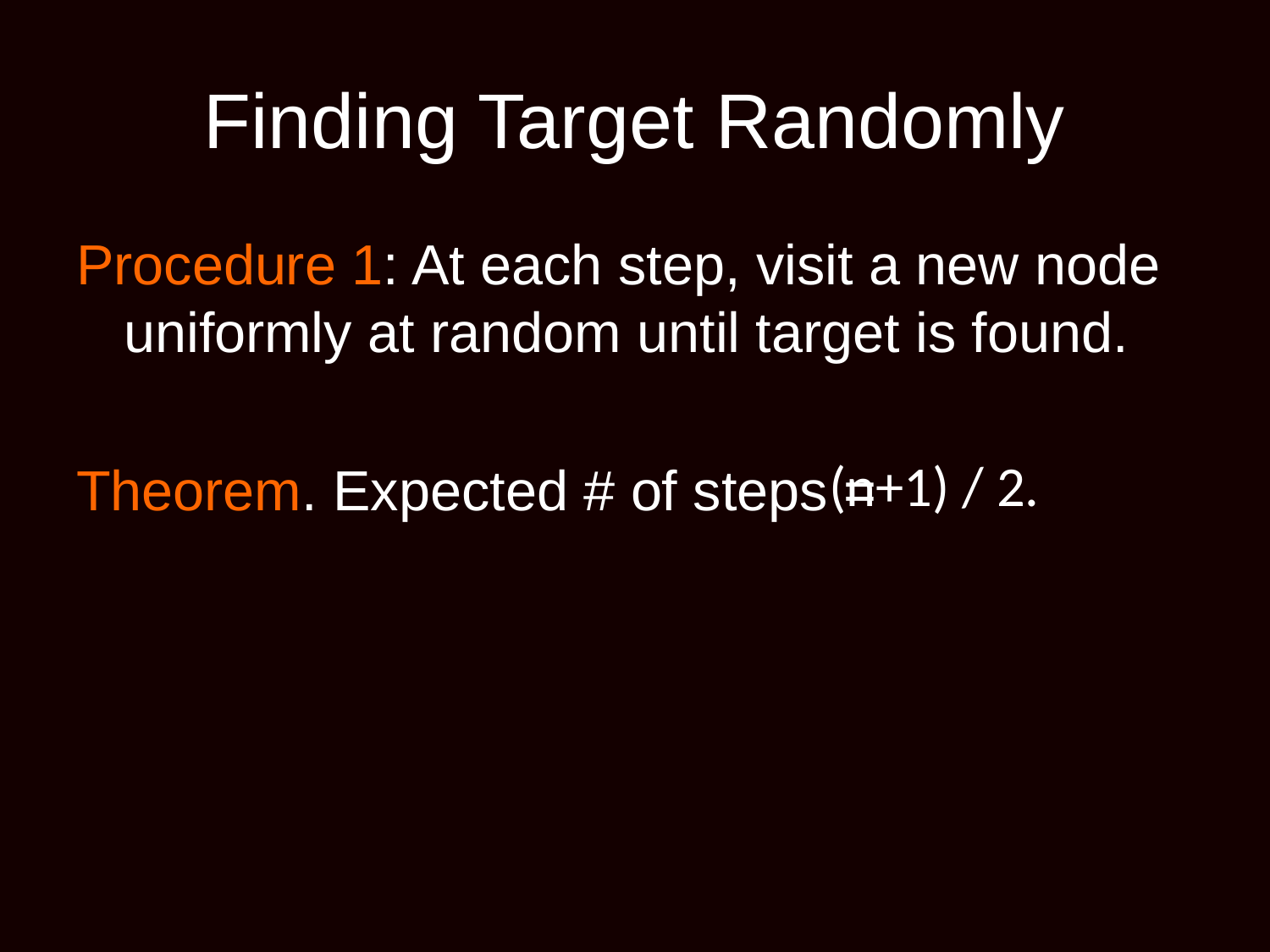

# Finding Target Randomly
Procedure 1: At each step, visit a new node uniformly at random until target is found.

Theorem. Expected # of steps =
(n+1) / 2.